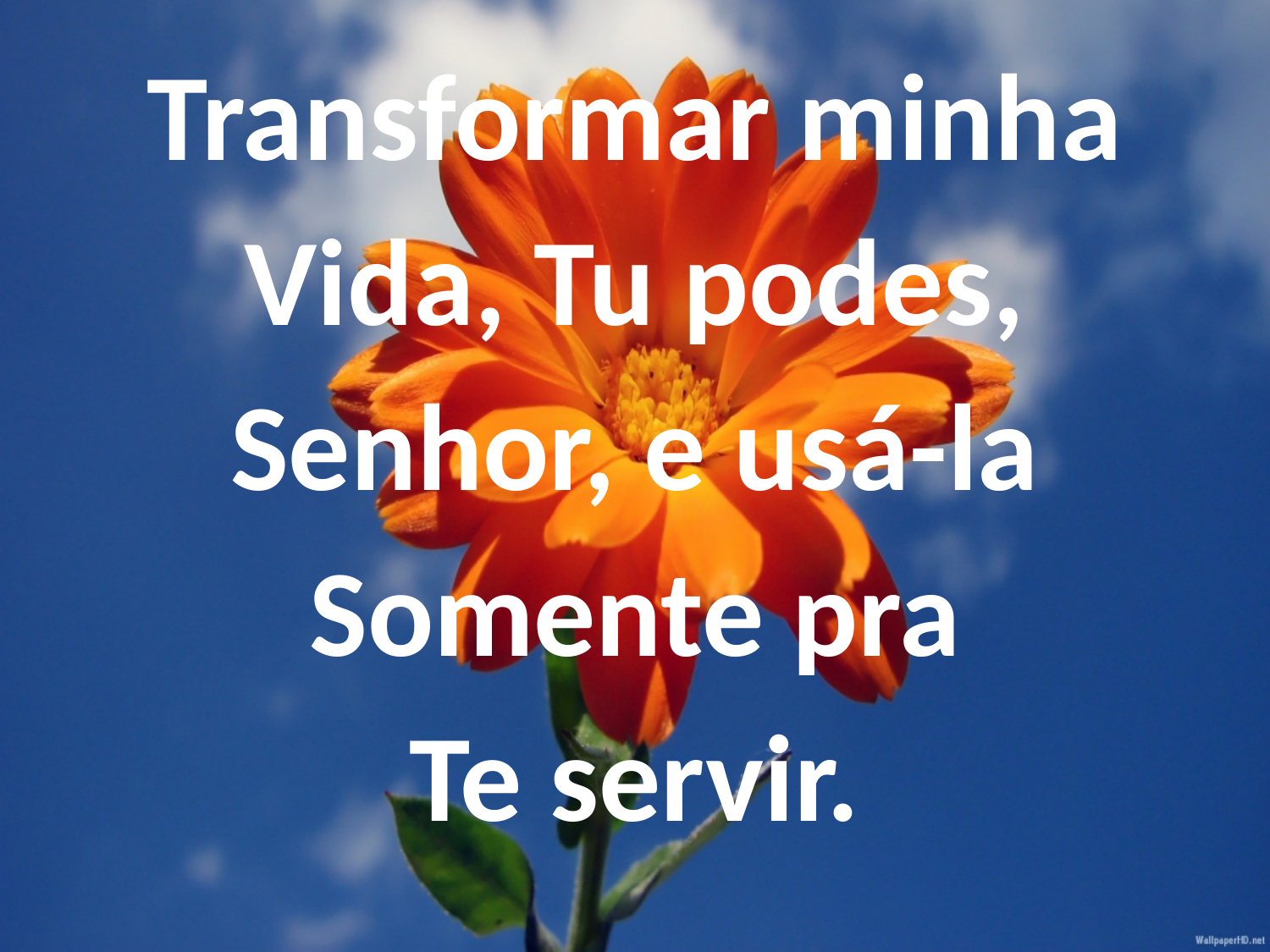

Transformar minha
Vida, Tu podes,
Senhor, e usá-la
Somente pra
Te servir.